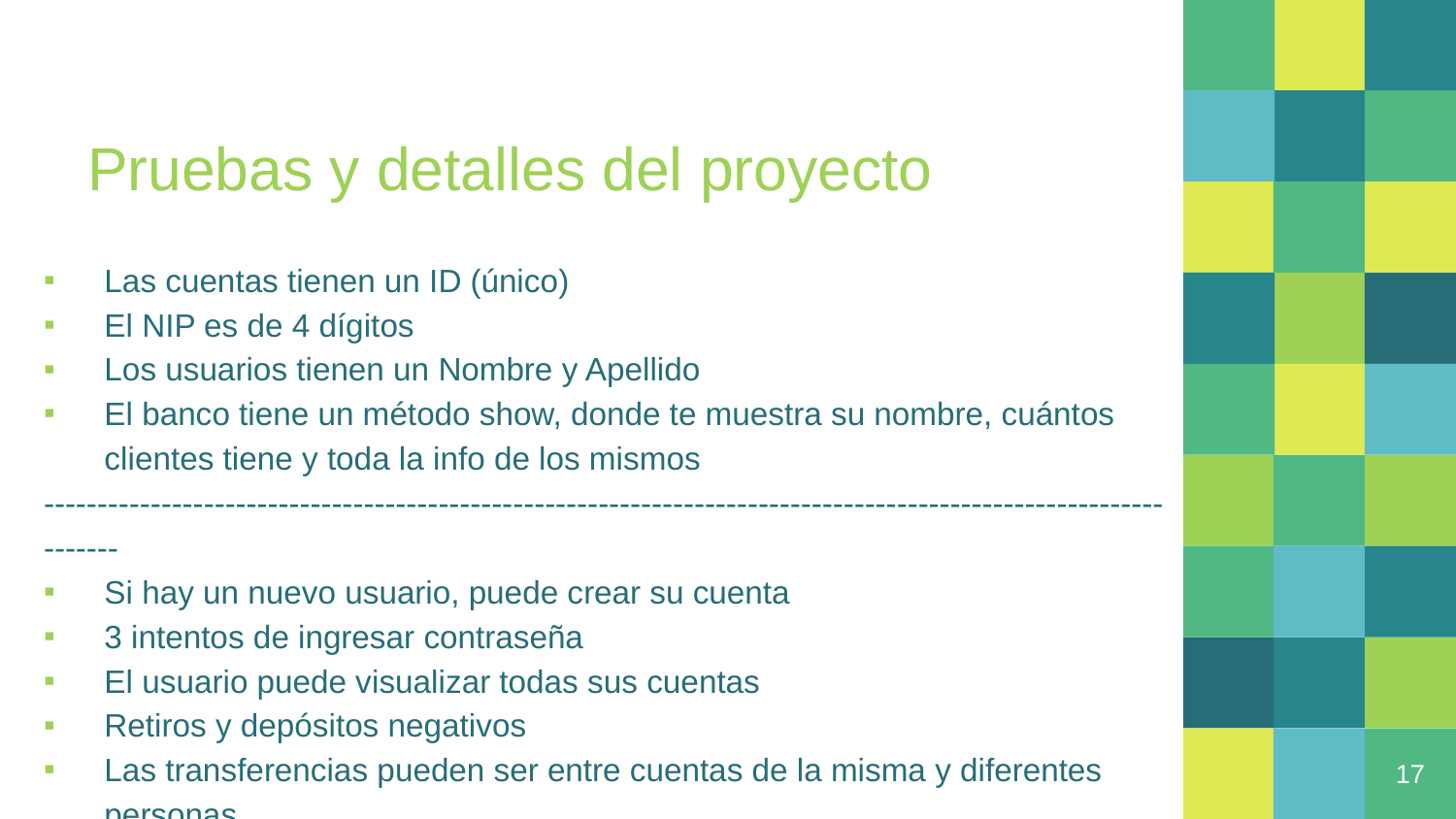

# Pruebas y detalles del proyecto
Las cuentas tienen un ID (único)
El NIP es de 4 dígitos
Los usuarios tienen un Nombre y Apellido
El banco tiene un método show, donde te muestra su nombre, cuántos clientes tiene y toda la info de los mismos
----------------------------------------------------------------------------------------------------------------
Si hay un nuevo usuario, puede crear su cuenta
3 intentos de ingresar contraseña
El usuario puede visualizar todas sus cuentas
Retiros y depósitos negativos
Las transferencias pueden ser entre cuentas de la misma y diferentes personas
Extra: Te da un recibo como .txt al final de cada transacción

17